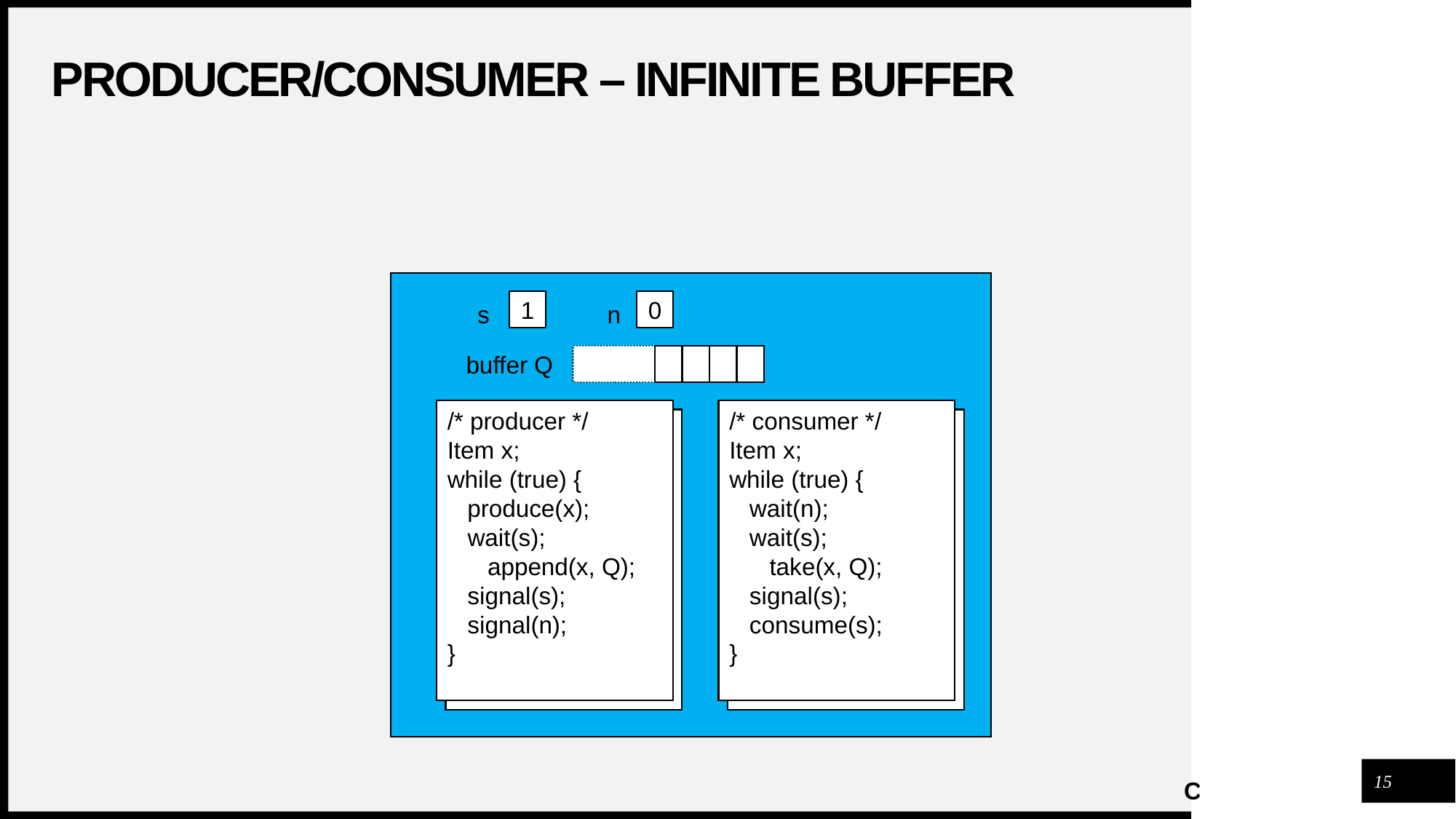

# Producer/Consumer – Infinite Buffer

1
0
s
n
buffer Q

/* producer */
Item x;
while (true) {
   produce(x);
   wait(s);
      append(x, Q);
   signal(s);
   signal(n);
}
/* consumer */
Item x;
while (true) {
   wait(n);
   wait(s);
      take(x, Q);
   signal(s);
   consume(s);
}

15